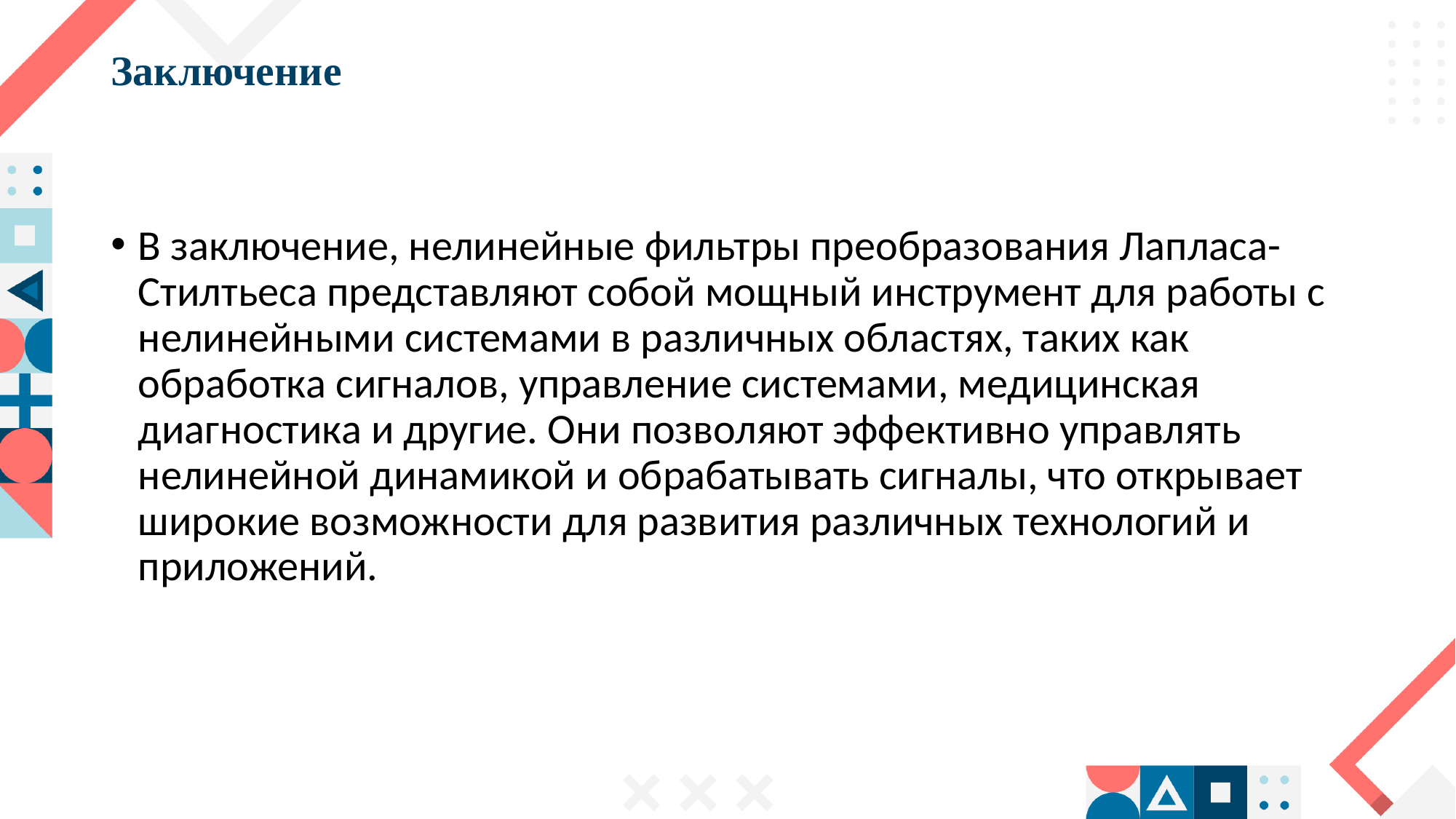

# Заключение
В заключение, нелинейные фильтры преобразования Лапласа-Стилтьеса представляют собой мощный инструмент для работы с нелинейными системами в различных областях, таких как обработка сигналов, управление системами, медицинская диагностика и другие. Они позволяют эффективно управлять нелинейной динамикой и обрабатывать сигналы, что открывает широкие возможности для развития различных технологий и приложений.